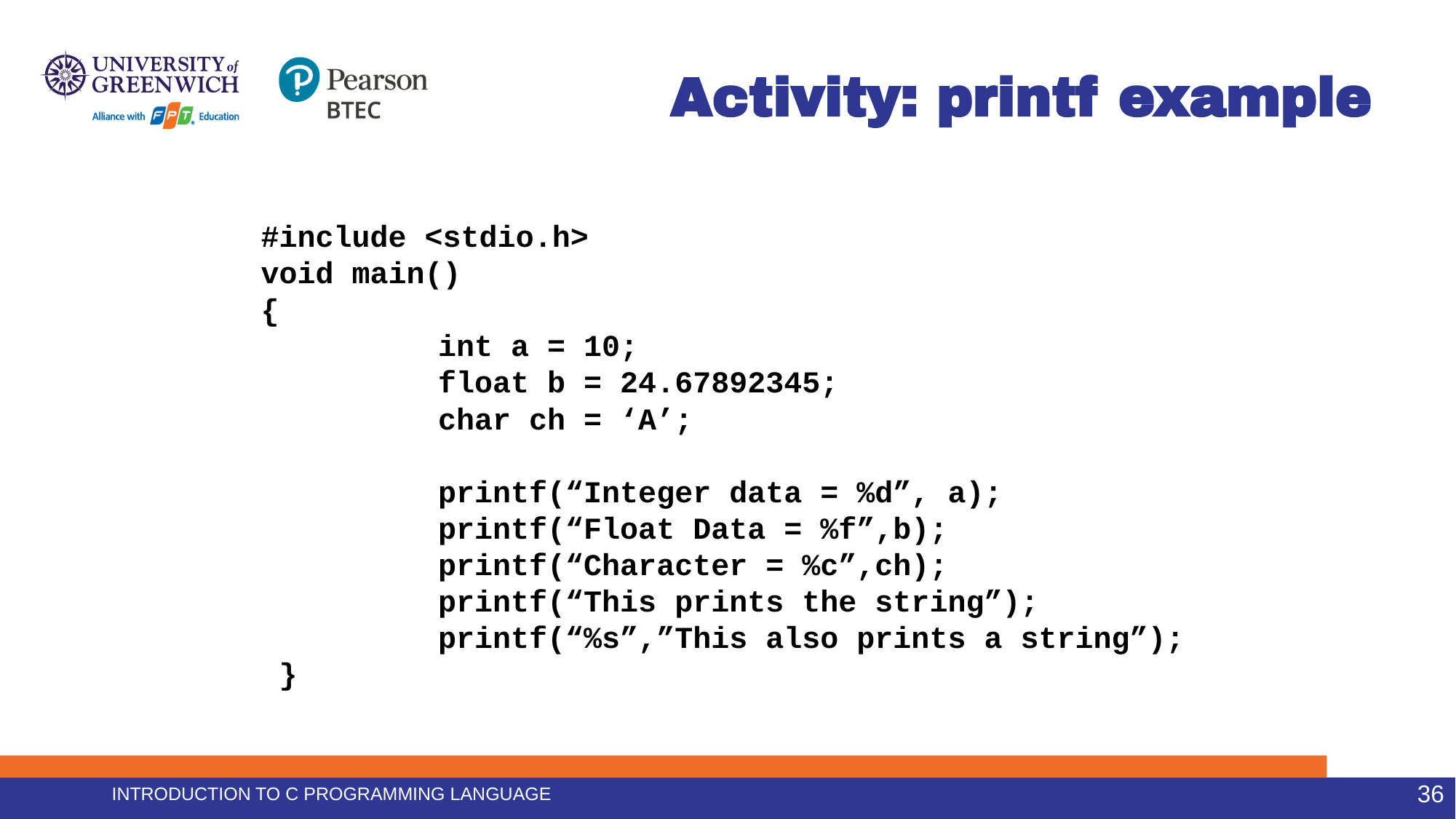

# Activity: printf example

	#include <stdio.h>
	void main()
	{
			int a = 10;
			float b = 24.67892345;
			char ch = ‘A’;

			printf(“Integer data = %d”, a);
			printf(“Float Data = %f”,b);
			printf(“Character = %c”,ch);
			printf(“This prints the string”);
			printf(“%s”,”This also prints a string”);
	 }
Introduction to C programming language
36